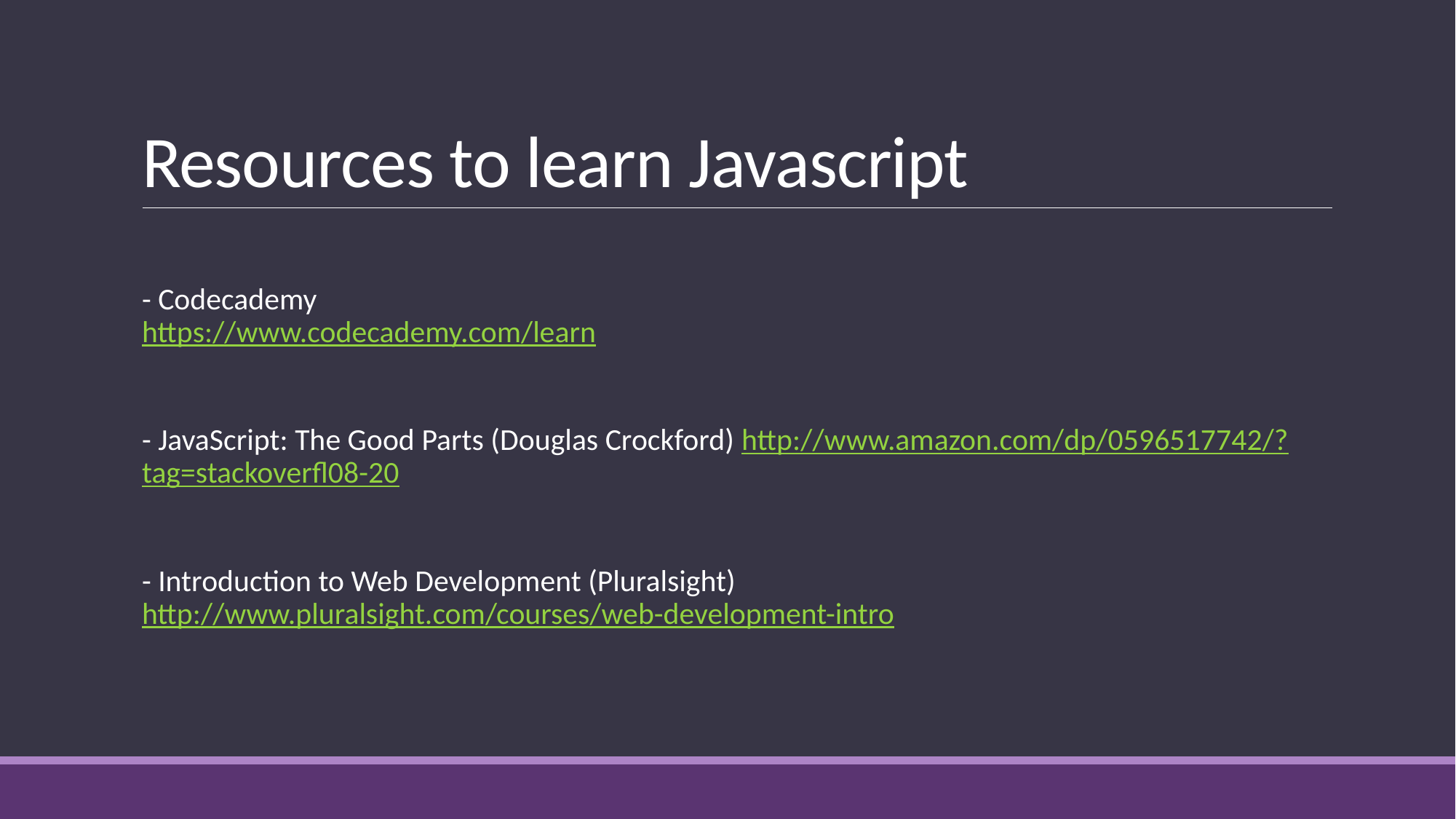

# Resources to learn Javascript

- Codecademy
https://www.codecademy.com/learn

- JavaScript: The Good Parts (Douglas Crockford) http://www.amazon.com/dp/0596517742/?tag=stackoverfl08-20

- Introduction to Web Development (Pluralsight)
http://www.pluralsight.com/courses/web-development-intro